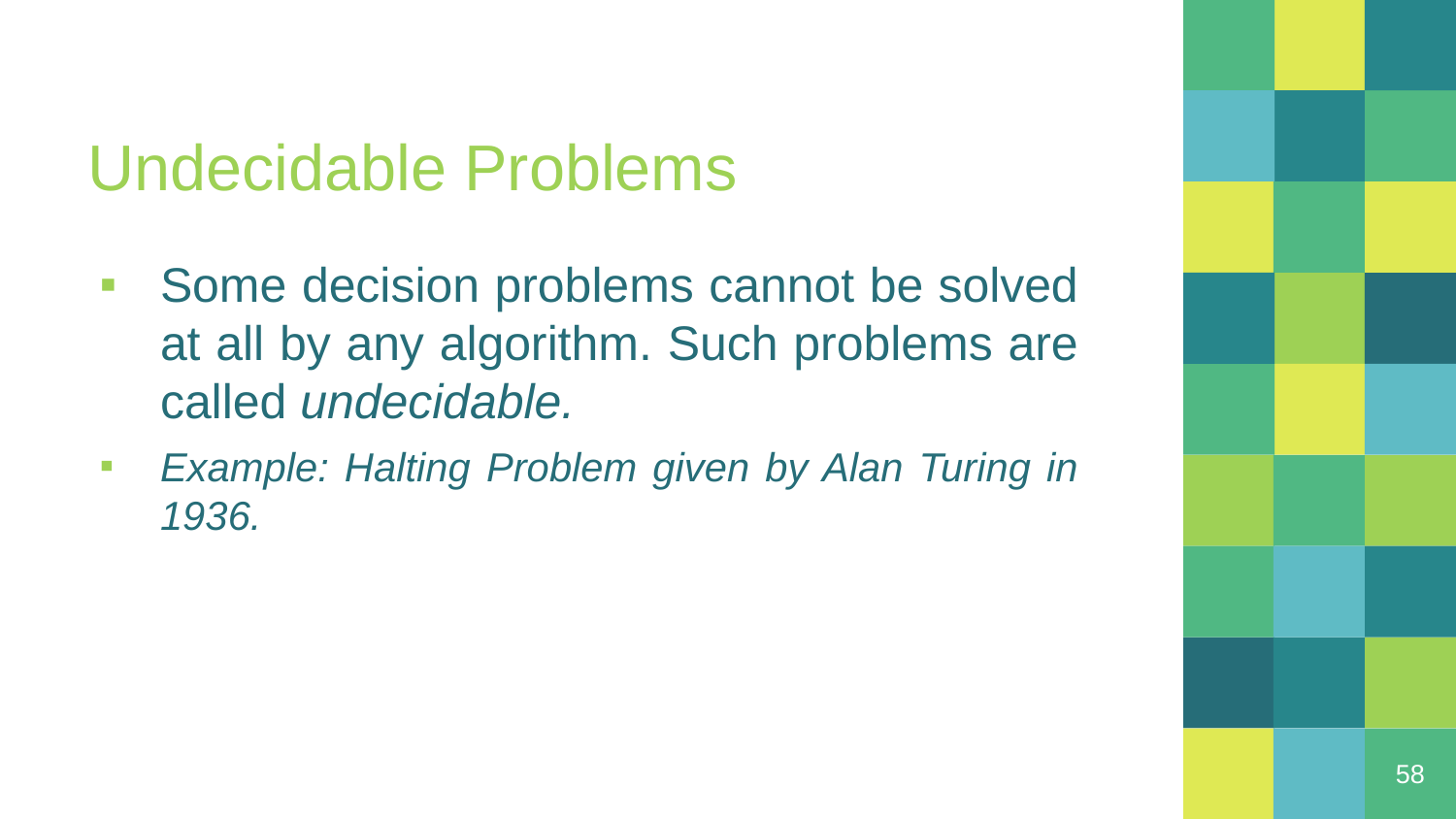

# Undecidable Problems
Some decision problems cannot be solved at all by any algorithm. Such problems are called undecidable.
Example: Halting Problem given by Alan Turing in 1936.
58